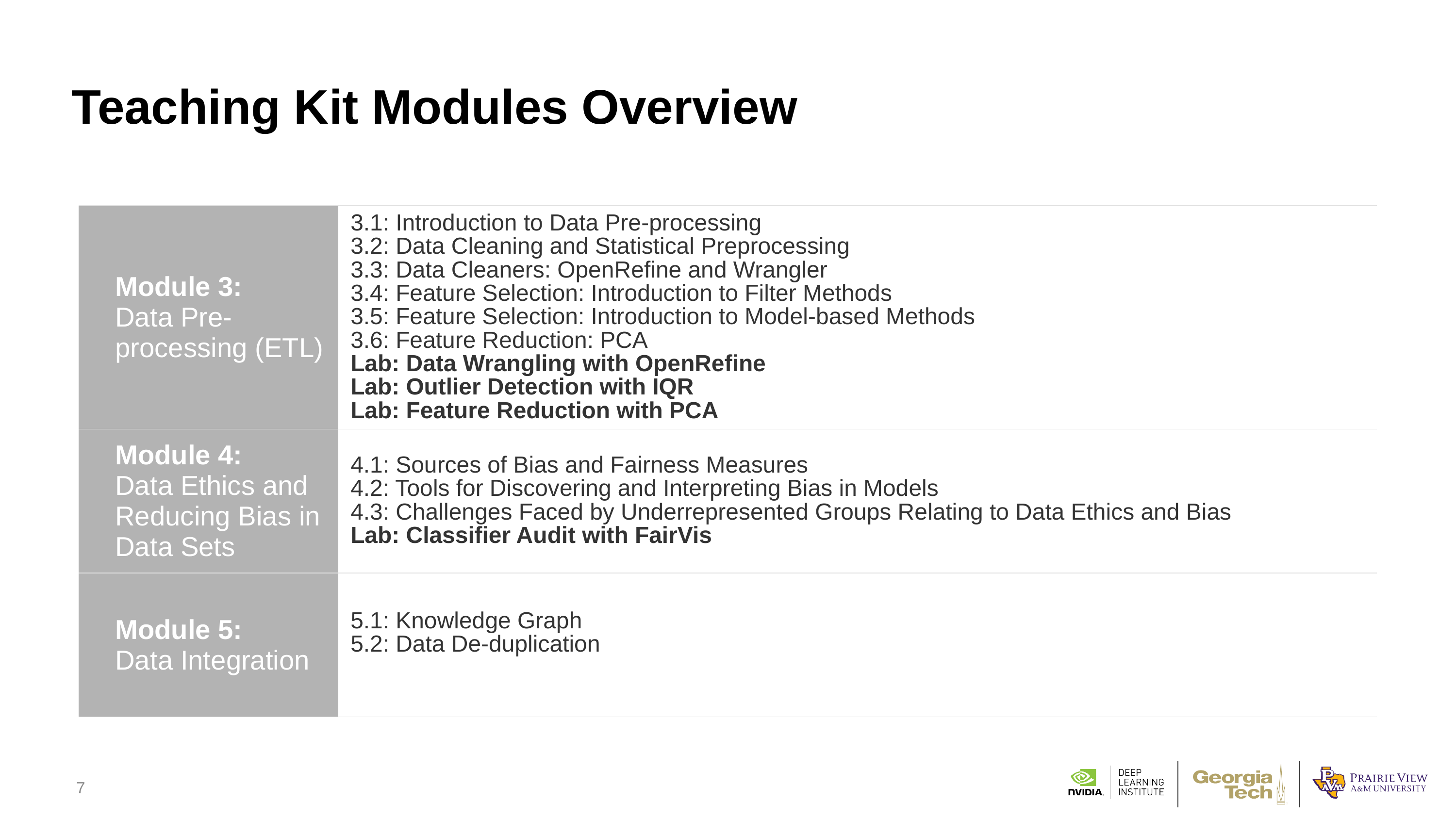

# Teaching Kit Modules Overview
| ​​​​Module 3: Data Pre-processing (ETL) | ​3.1: Introduction to Data Pre-processing 3.2: Data Cleaning and Statistical Preprocessing ​3.3: Data Cleaners: OpenRefine and Wrangler ​3.4: Feature Selection: Introduction to Filter Methods 3.5: Feature Selection: Introduction to Model-based Methods 3.6: Feature Reduction: PCA Lab: Data Wrangling with OpenRefine Lab: Outlier Detection with IQR Lab: Feature Reduction with PCA |
| --- | --- |
| ​​​​​Module 4: Data Ethics and Reducing Bias in Data Sets | ​4.1: Sources of Bias and Fairness Measures 4.2: Tools for Discovering and Interpreting Bias in Models 4.3: Challenges Faced by Underrepresented Groups Relating to Data Ethics and Bias Lab: Classifier Audit with FairVis |
| Module 5: Data Integration | ​5.1: Knowledge Graph 5.2: Data De-duplication |